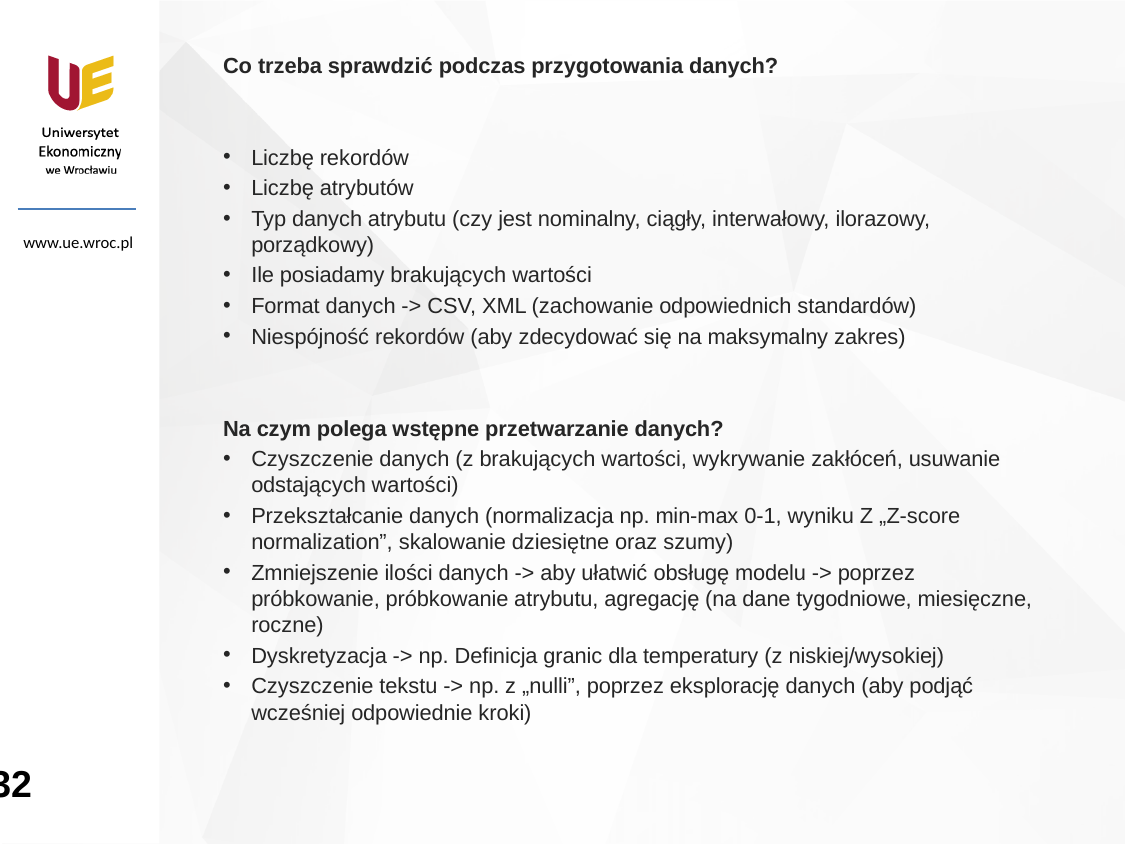

Co trzeba sprawdzić podczas przygotowania danych?

Liczbę rekordów
Liczbę atrybutów
Typ danych atrybutu (czy jest nominalny, ciągły, interwałowy, ilorazowy, porządkowy)
Ile posiadamy brakujących wartości
Format danych -> CSV, XML (zachowanie odpowiednich standardów)
Niespójność rekordów (aby zdecydować się na maksymalny zakres)

Na czym polega wstępne przetwarzanie danych?
Czyszczenie danych (z brakujących wartości, wykrywanie zakłóceń, usuwanie odstających wartości)
Przekształcanie danych (normalizacja np. min-max 0-1, wyniku Z „Z-score normalization”, skalowanie dziesiętne oraz szumy)
Zmniejszenie ilości danych -> aby ułatwić obsługę modelu -> poprzez próbkowanie, próbkowanie atrybutu, agregację (na dane tygodniowe, miesięczne, roczne)
Dyskretyzacja -> np. Definicja granic dla temperatury (z niskiej/wysokiej)
Czyszczenie tekstu -> np. z „nulli”, poprzez eksplorację danych (aby podjąć wcześniej odpowiednie kroki)